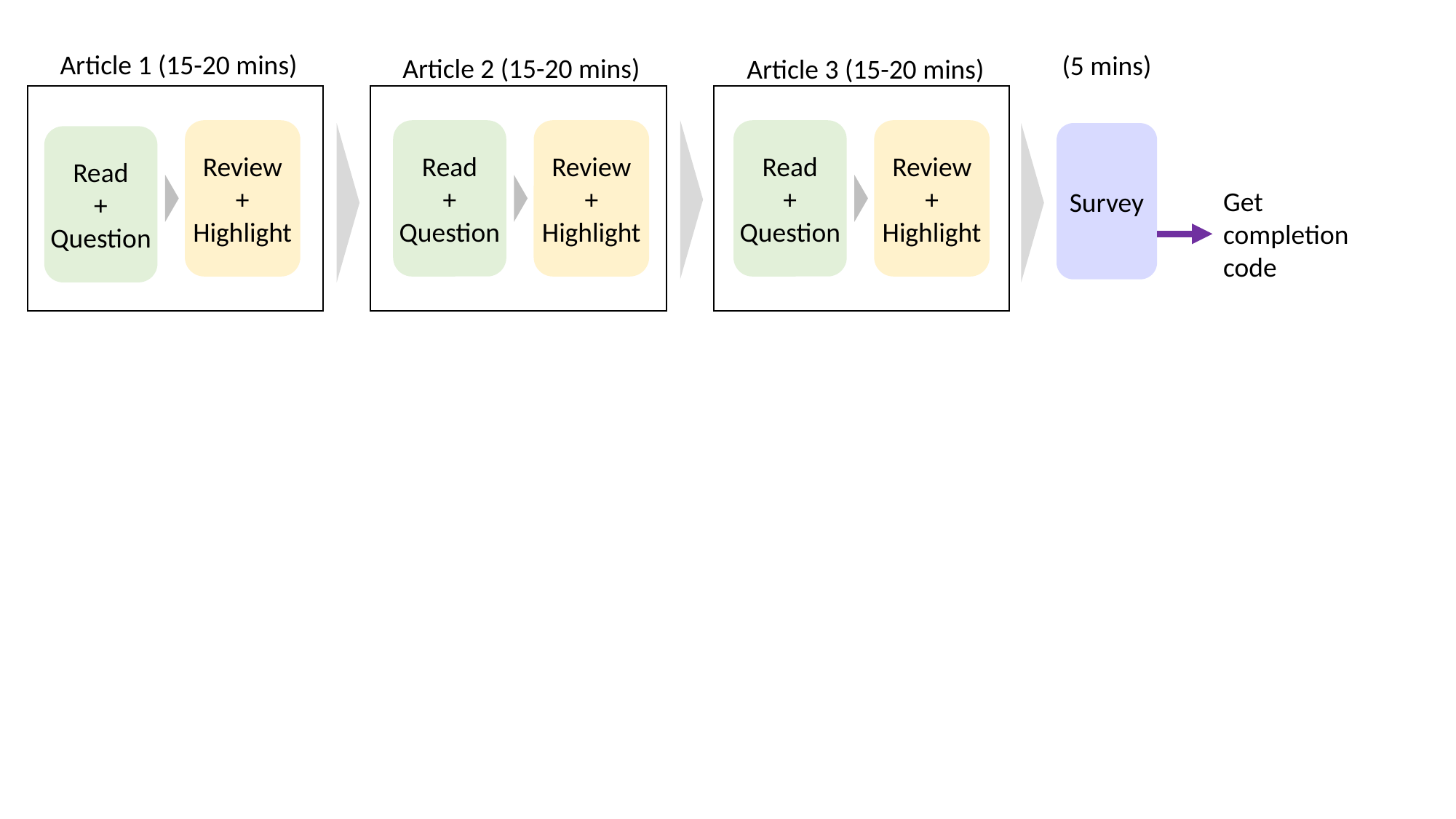

Article 1 (15-20 mins)
(5 mins)
Article 2 (15-20 mins)
Article 3 (15-20 mins)

Review
+
Highlight
Read
+
Question
Review
+
Highlight
Read
+
Question
Review
+
Highlight
Survey
Read
+
Question
Get completion code